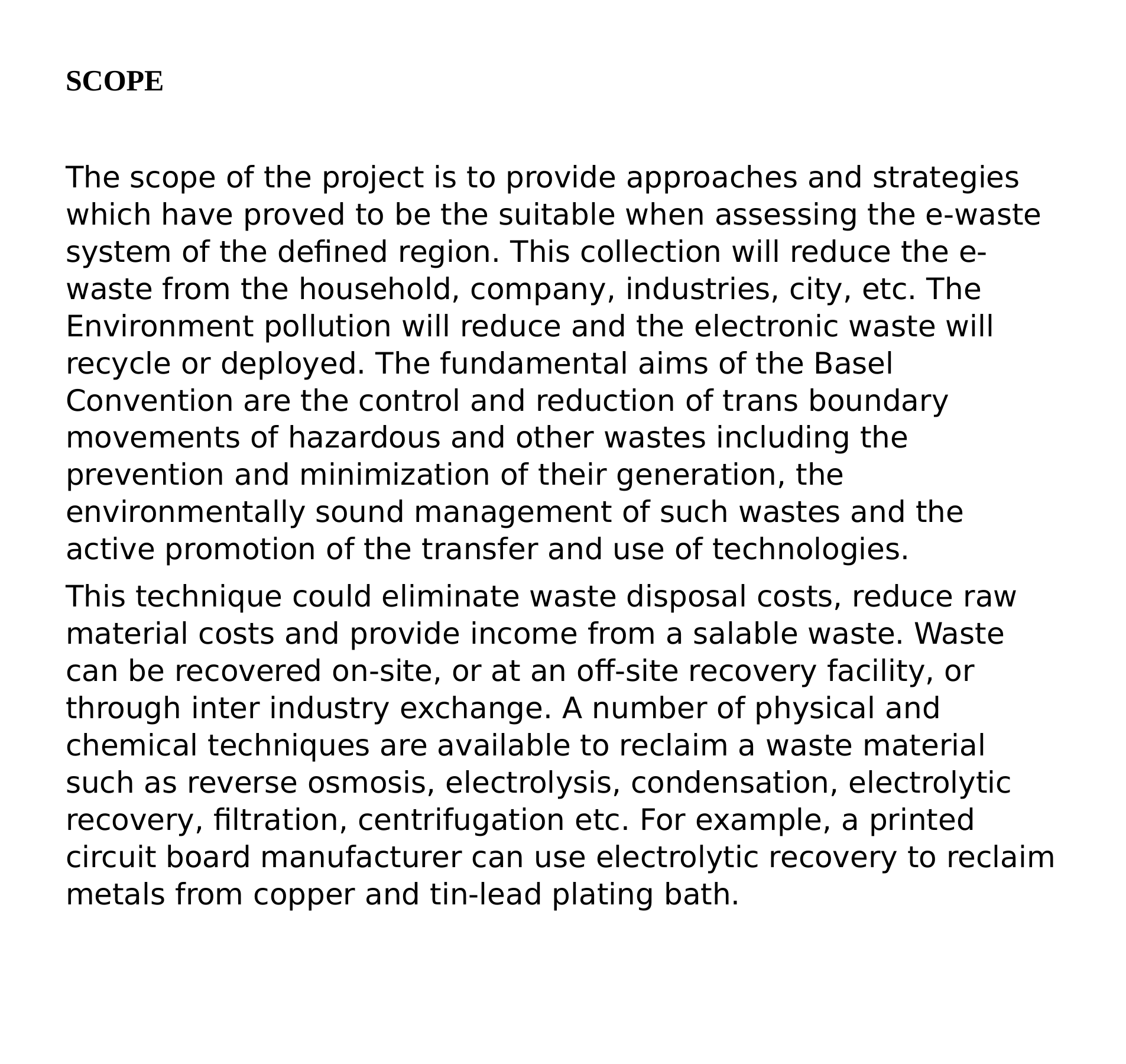

SCOPE

The scope of the project is to provide approaches and strategies which have proved to be the suitable when assessing the e-waste system of the defined region. This collection will reduce the e-waste from the household, company, industries, city, etc. The Environment pollution will reduce and the electronic waste will recycle or deployed. The fundamental aims of the Basel Convention are the control and reduction of trans boundary movements of hazardous and other wastes including the prevention and minimization of their generation, the environmentally sound management of such wastes and the active promotion of the transfer and use of technologies.
This technique could eliminate waste disposal costs, reduce raw material costs and provide income from a salable waste. Waste can be recovered on-site, or at an off-site recovery facility, or through inter industry exchange. A number of physical and chemical techniques are available to reclaim a waste material such as reverse osmosis, electrolysis, condensation, electrolytic recovery, filtration, centrifugation etc. For example, a printed circuit board manufacturer can use electrolytic recovery to reclaim metals from copper and tin-lead plating bath.